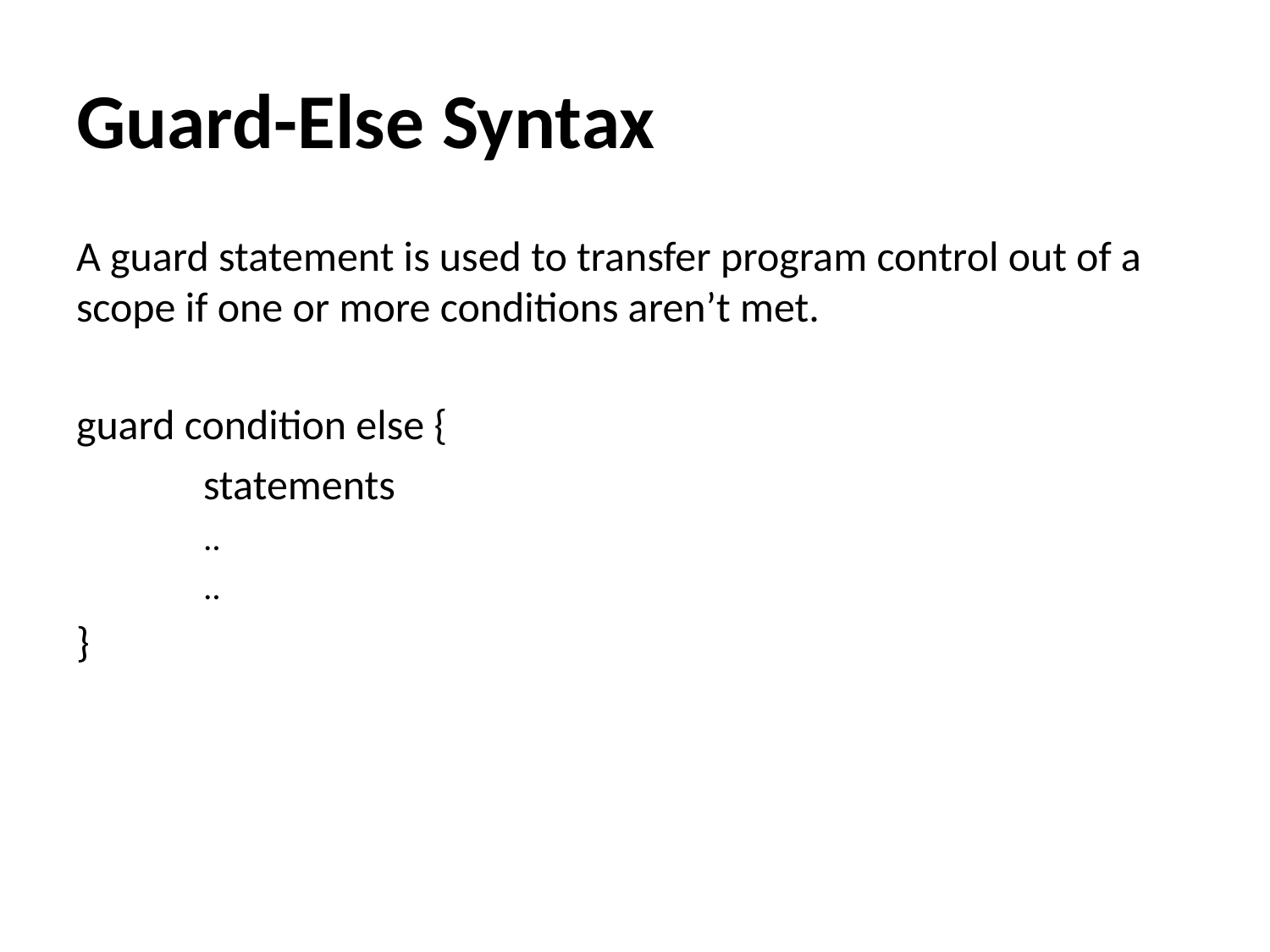

# Guard-Else Syntax
A guard statement is used to transfer program control out of a scope if one or more conditions aren’t met.

guard condition else {
	statements
	..
	..
}